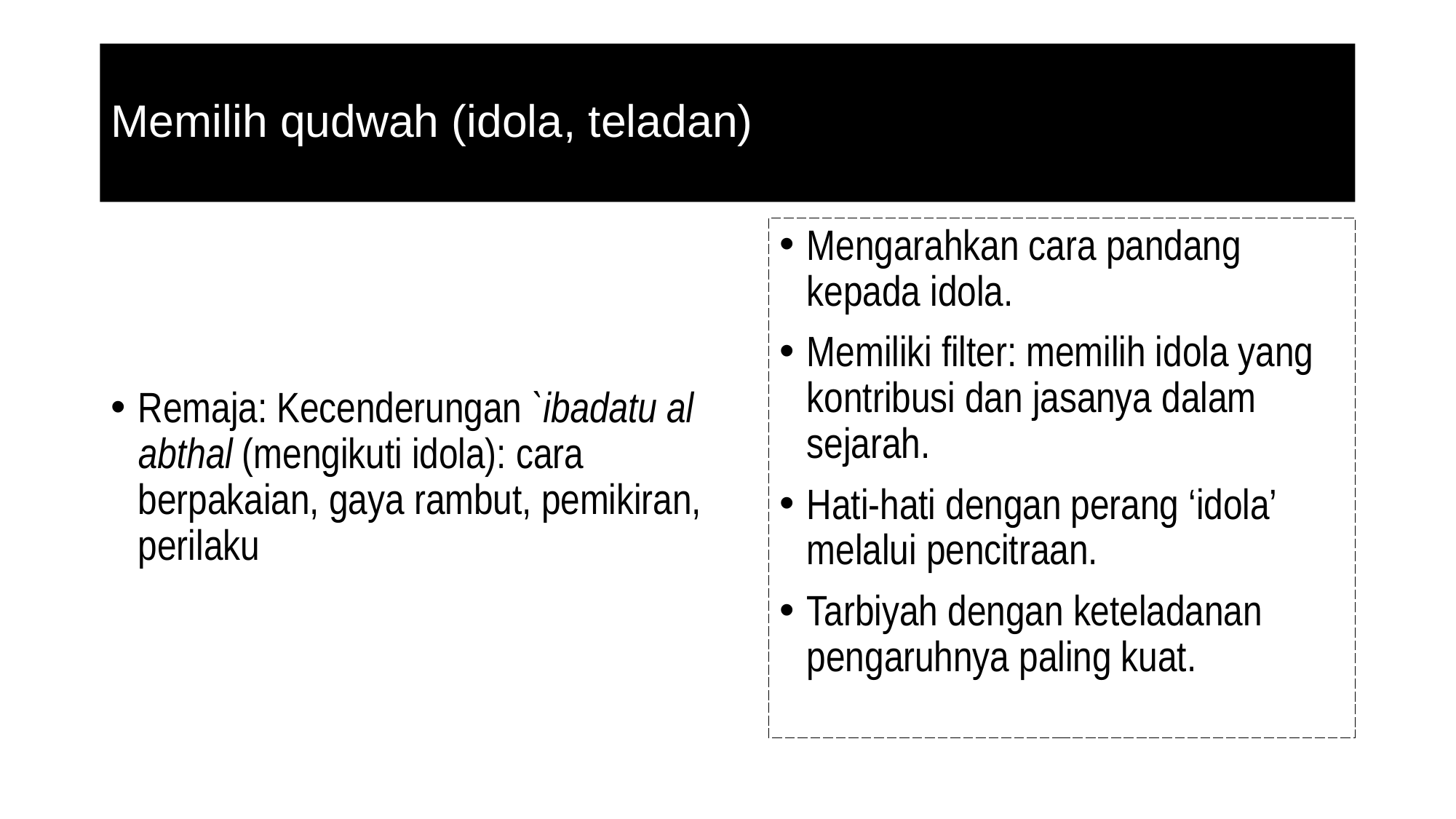

# Memilih qudwah (idola, teladan)
Remaja: Kecenderungan `ibadatu al abthal (mengikuti idola): cara berpakaian, gaya rambut, pemikiran, perilaku
Mengarahkan cara pandang kepada idola.
Memiliki filter: memilih idola yang kontribusi dan jasanya dalam sejarah.
Hati-hati dengan perang ‘idola’ melalui pencitraan.
Tarbiyah dengan keteladanan pengaruhnya paling kuat.